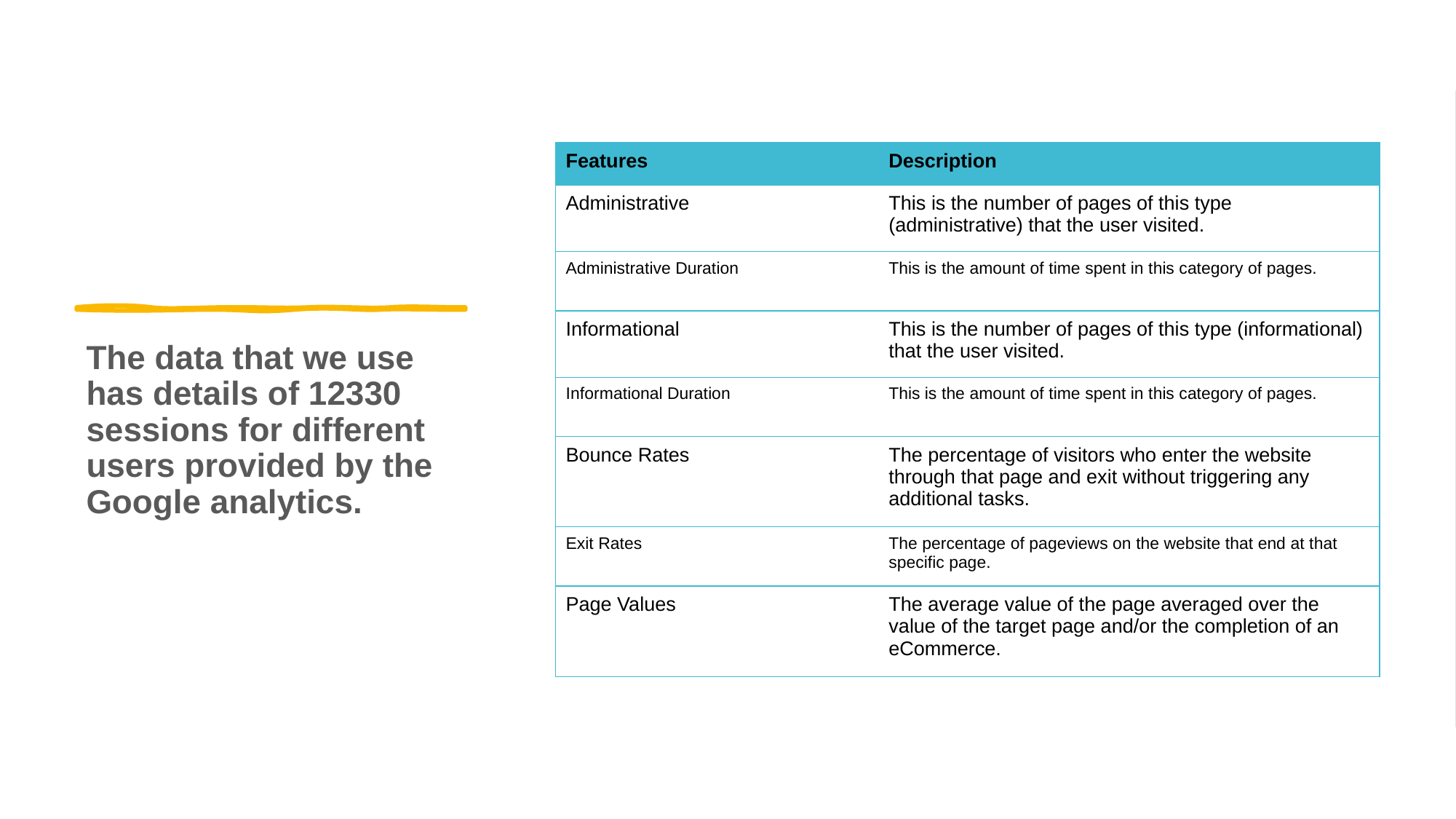

# About the Data
| Features | Description |
| --- | --- |
| Administrative | This is the number of pages of this type (administrative) that the user visited. |
| Administrative Duration | This is the amount of time spent in this category of pages. |
| Informational | This is the number of pages of this type (informational) that the user visited. |
| Informational Duration | This is the amount of time spent in this category of pages. |
| Bounce Rates | The percentage of visitors who enter the website through that page and exit without triggering any additional tasks. |
| Exit Rates | The percentage of pageviews on the website that end at that specific page. |
| Page Values | The average value of the page averaged over the value of the target page and/or the completion of an eCommerce. |

The data that we use has details of 12330 sessions for different users provided by the Google analytics.